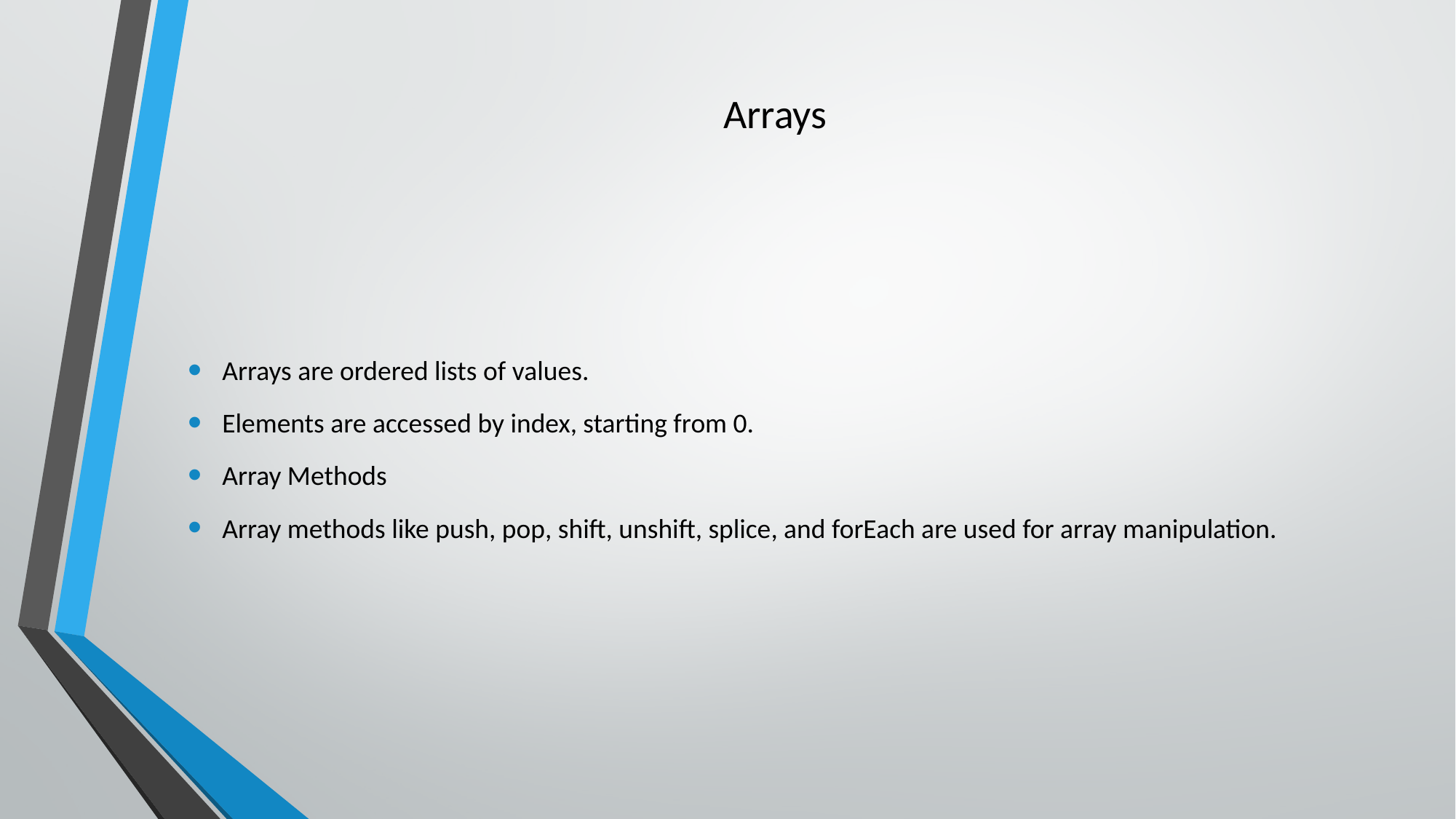

# Arrays
Arrays are ordered lists of values.
Elements are accessed by index, starting from 0.
Array Methods
Array methods like push, pop, shift, unshift, splice, and forEach are used for array manipulation.